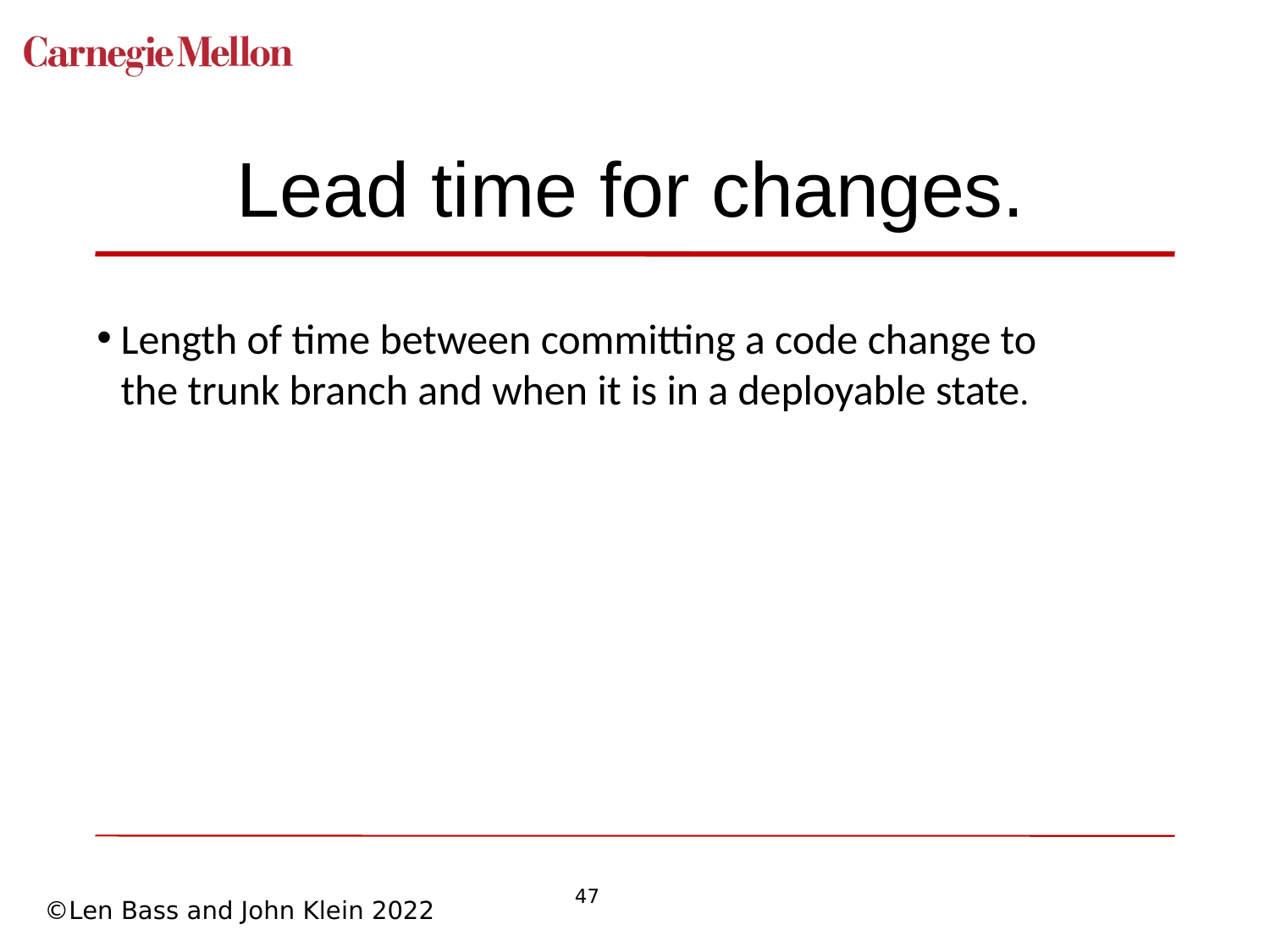

# Lead time for changes.
Length of time between committing a code change to the trunk branch and when it is in a deployable state.
47